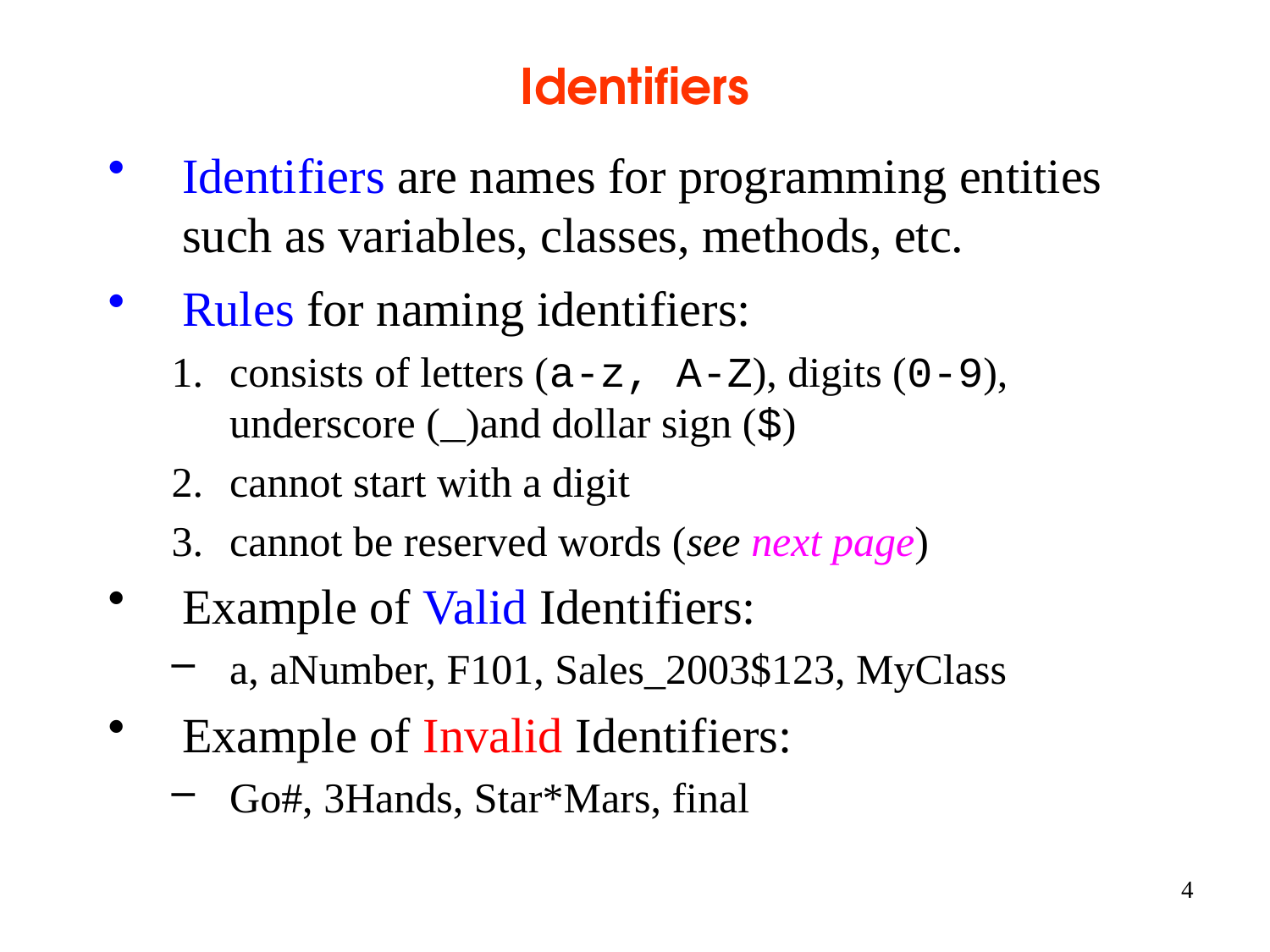

# Identifiers
Identifiers are names for programming entities such as variables, classes, methods, etc.
Rules for naming identifiers:
consists of letters (a-z, A-Z), digits (0-9), underscore (_)and dollar sign ($)
cannot start with a digit
cannot be reserved words (see next page)
Example of Valid Identifiers:
a, aNumber, F101, Sales_2003$123, MyClass
Example of Invalid Identifiers:
Go#, 3Hands, Star*Mars, final

4